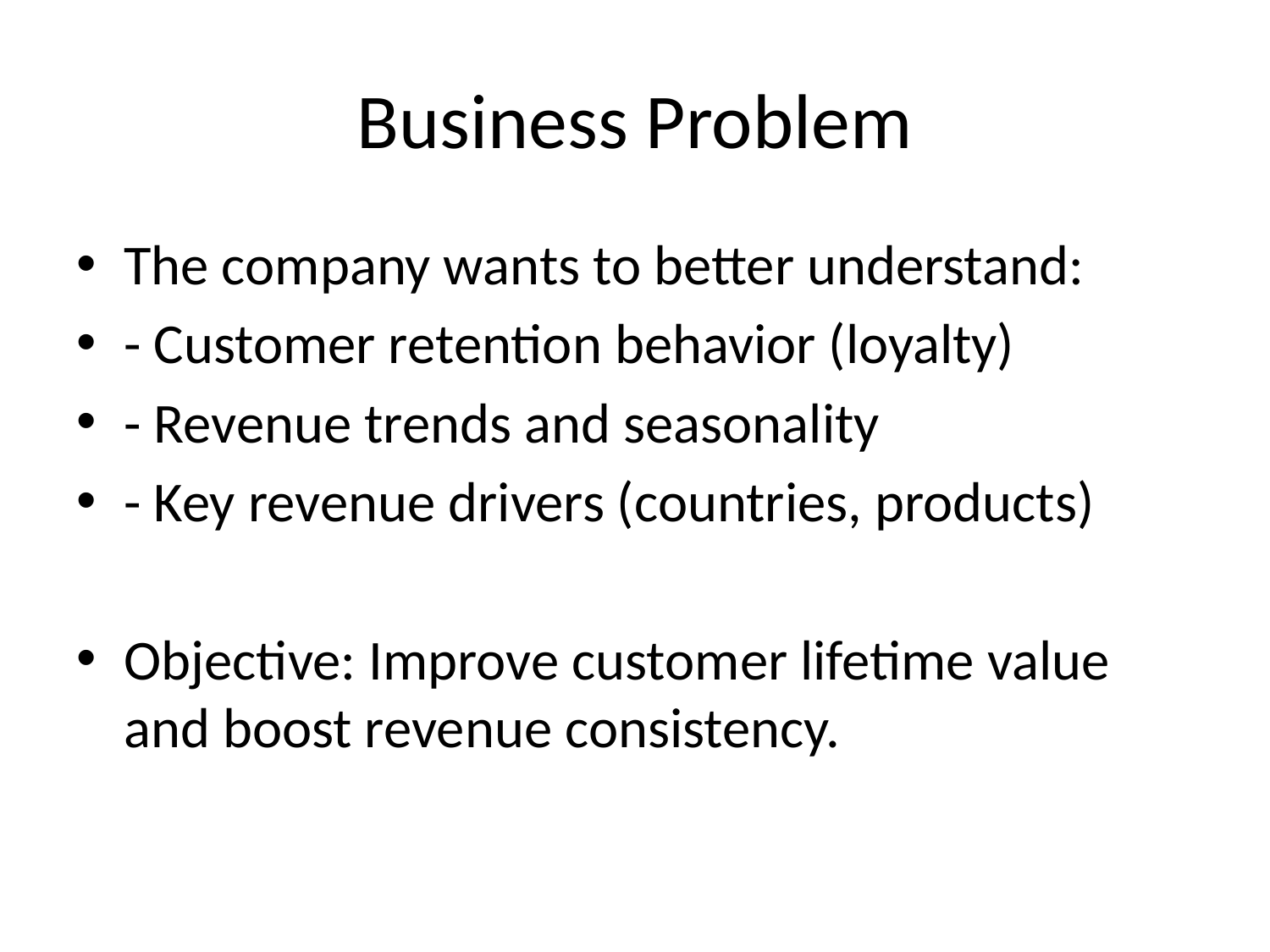

# Business Problem
The company wants to better understand:
- Customer retention behavior (loyalty)
- Revenue trends and seasonality
- Key revenue drivers (countries, products)

Objective: Improve customer lifetime value and boost revenue consistency.